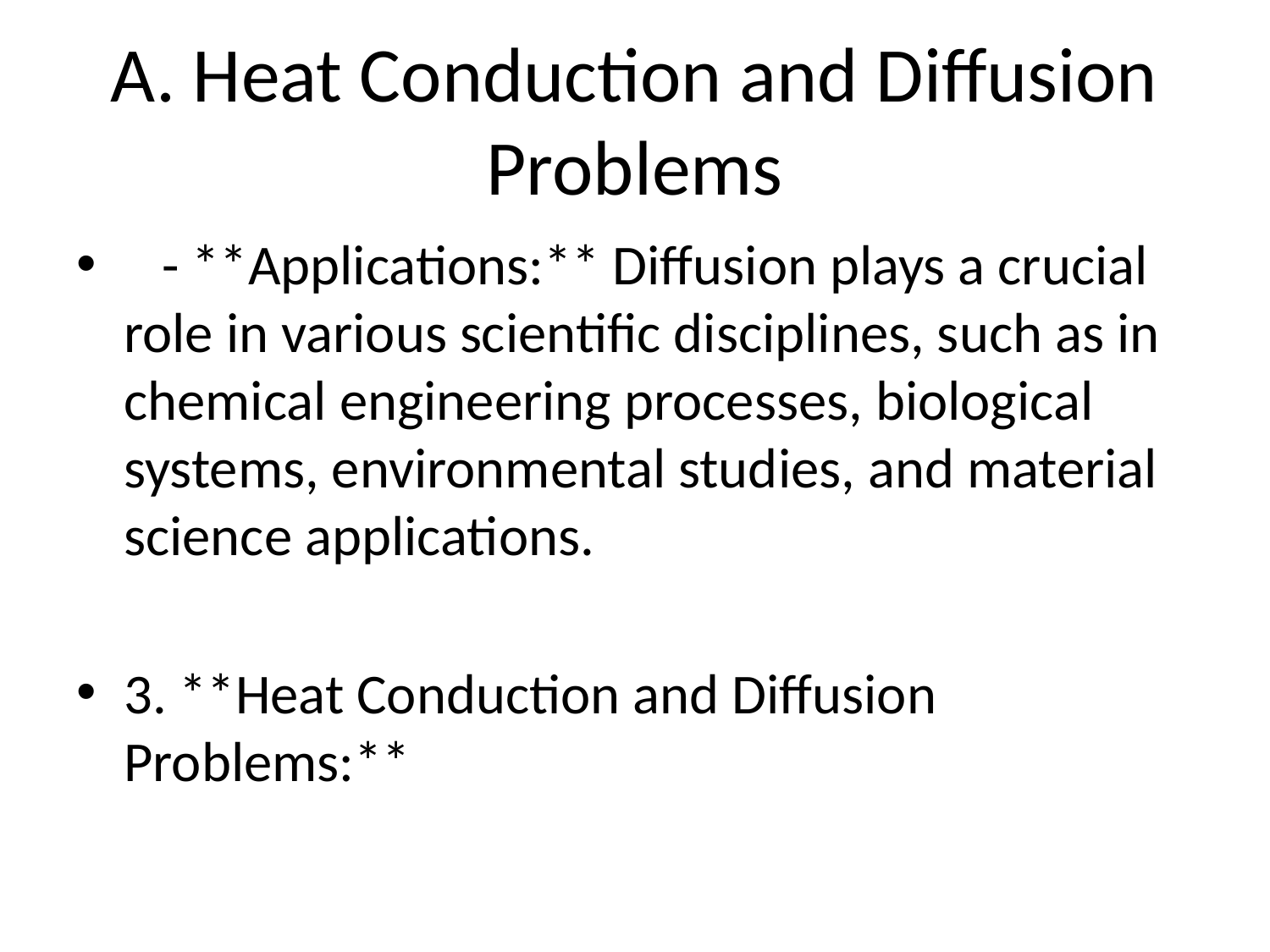

# A. Heat Conduction and Diffusion Problems
   - **Applications:** Diffusion plays a crucial role in various scientific disciplines, such as in chemical engineering processes, biological systems, environmental studies, and material science applications.

3. **Heat Conduction and Diffusion Problems:**